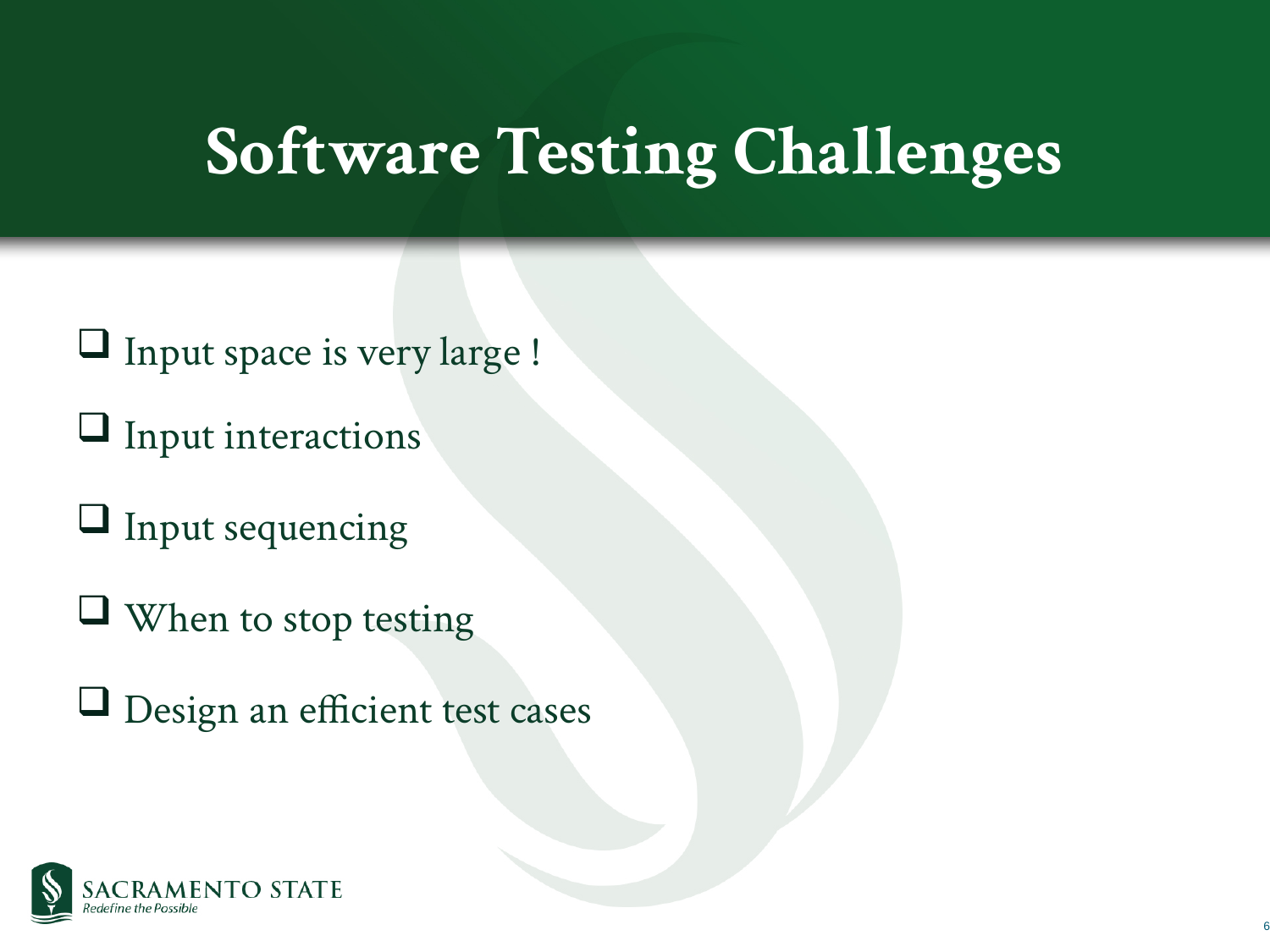

# Software Testing Challenges

Input space is very large !

Input interactions

Input sequencing

When to stop testing

Design an efficient test cases

6